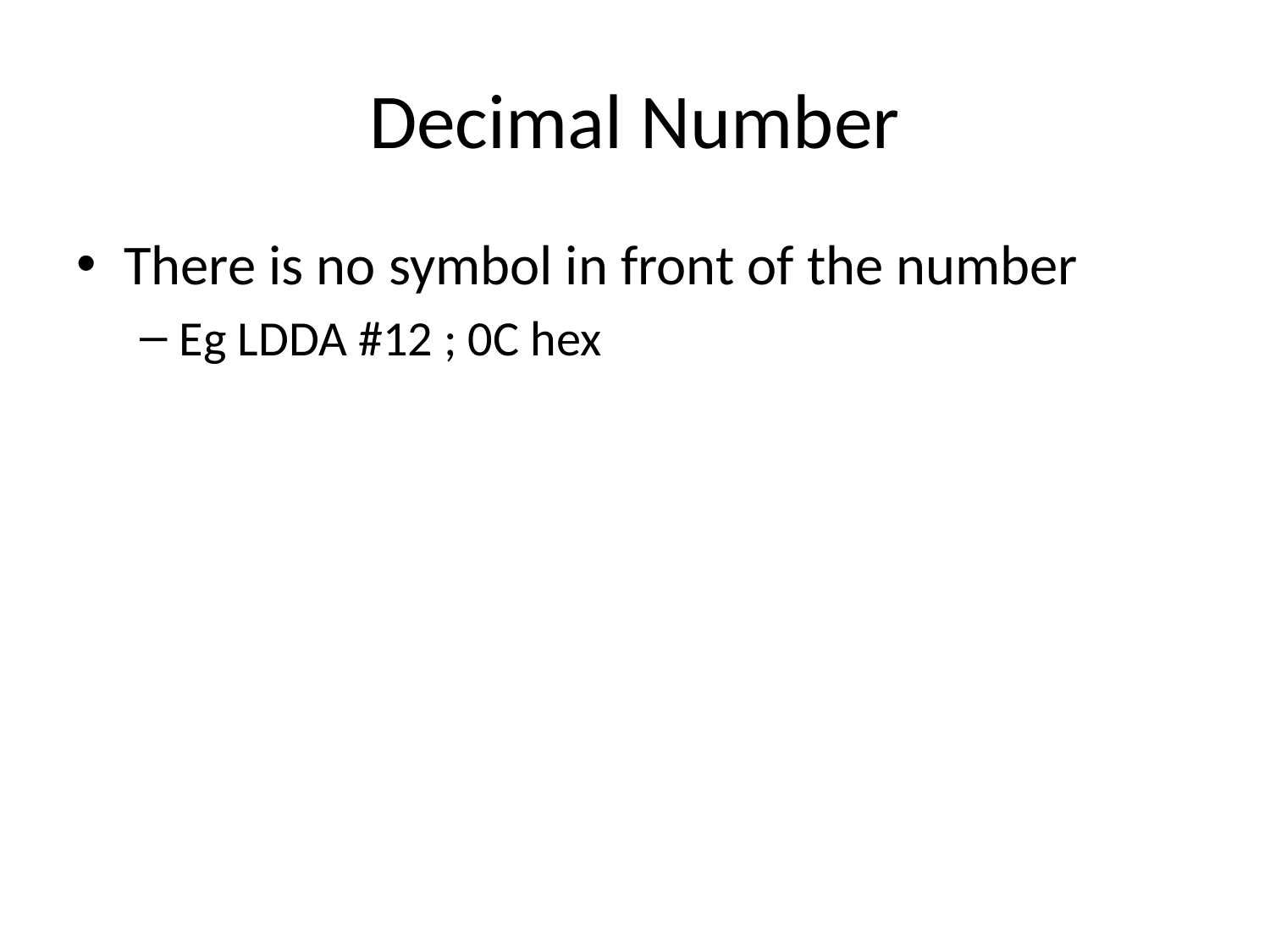

# Decimal Number
There is no symbol in front of the number
Eg LDDA #12 ; 0C hex